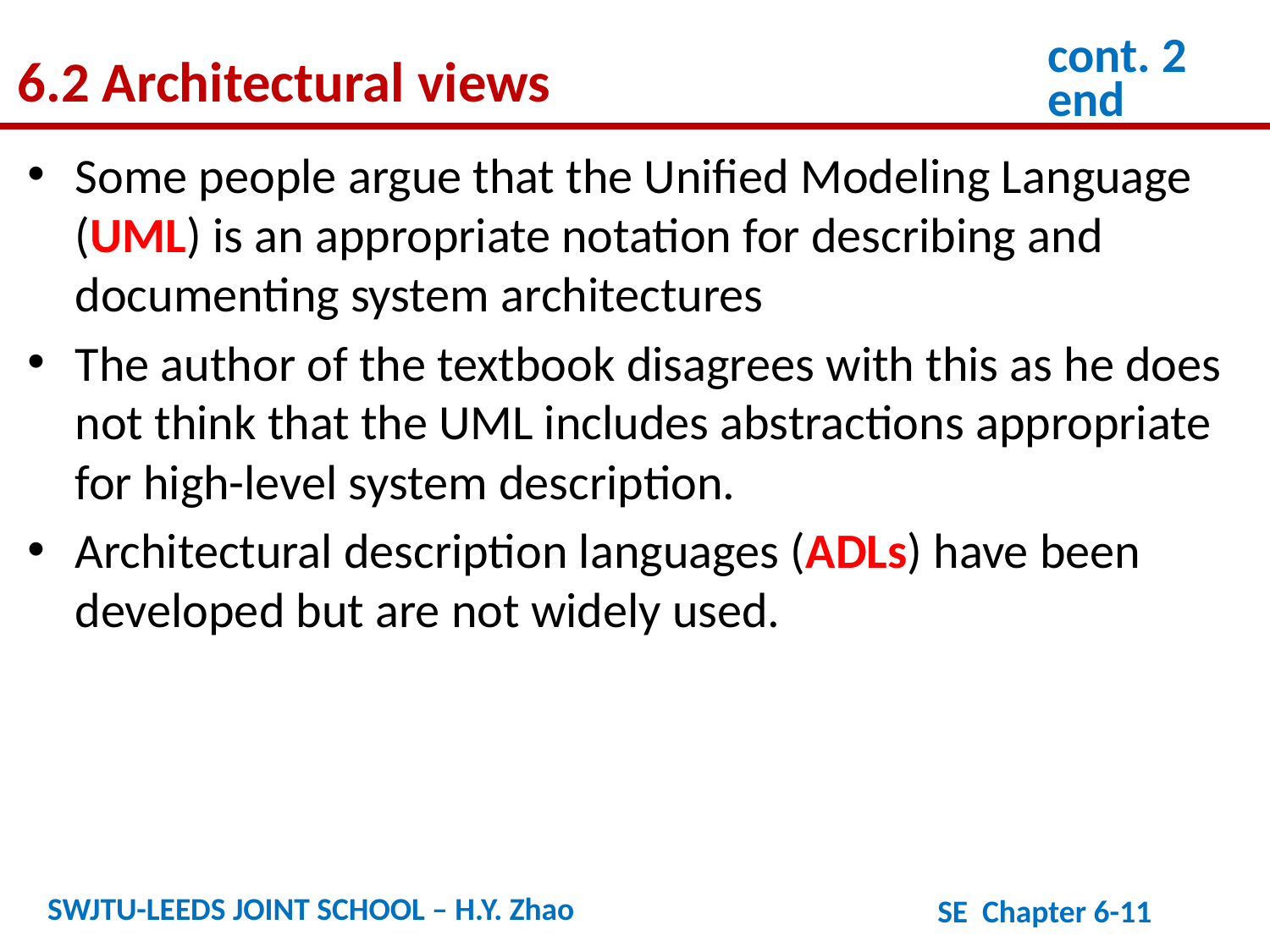

6.2 Architectural views
cont. 2
end
Some people argue that the Unified Modeling Language (UML) is an appropriate notation for describing and documenting system architectures
The author of the textbook disagrees with this as he does not think that the UML includes abstractions appropriate for high-level system description.
Architectural description languages (ADLs) have been developed but are not widely used.

SWJTU-LEEDS JOINT SCHOOL – H.Y. Zhao
SE  Chapter 6-11